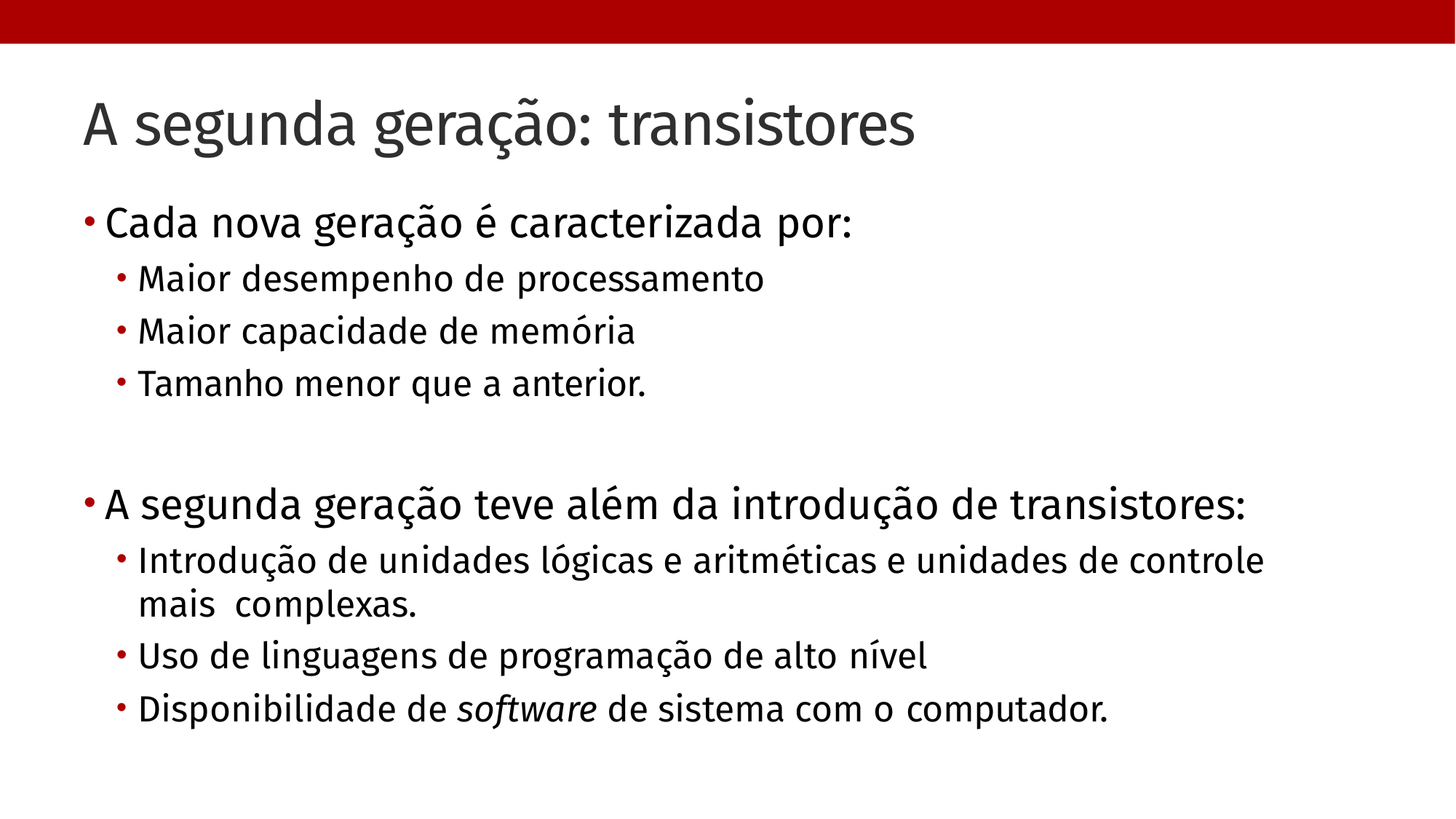

# A segunda geração: transistores
Cada nova geração é caracterizada por:
Maior desempenho de processamento
Maior capacidade de memória
Tamanho menor que a anterior.

A segunda geração teve além da introdução de transistores:
Introdução de unidades lógicas e aritméticas e unidades de controle mais  complexas.
Uso de linguagens de programação de alto nível
Disponibilidade de software de sistema com o computador.